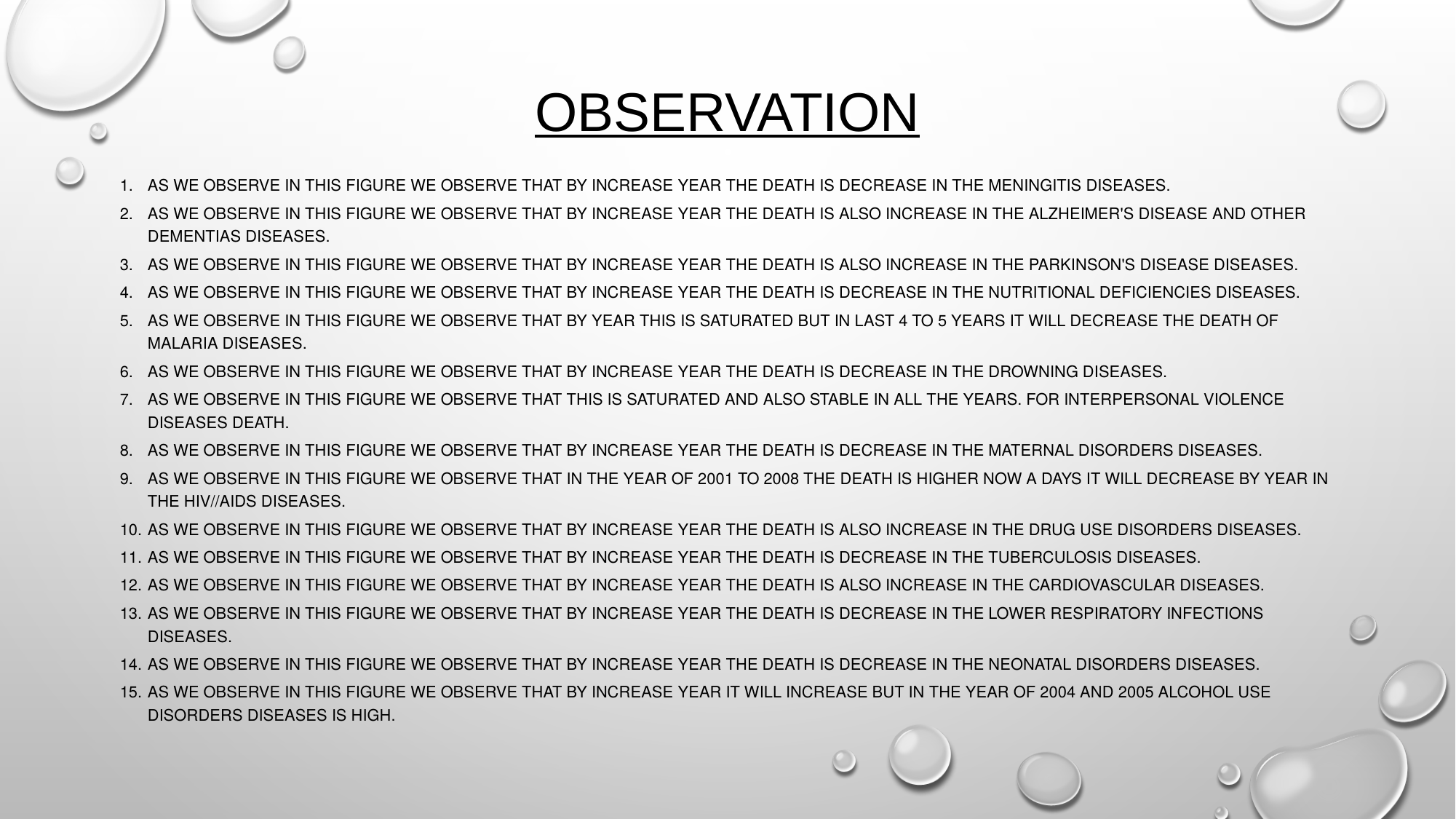

# observation
As we observe in this figure we observe that by increase year the death is decrease in the Meningitis diseases.
As we observe in this figure we observe that by increase year the death is also increase in the Alzheimer's Disease and Other Dementias diseases.
As we observe in this figure we observe that by increase year the death is also increase in the Parkinson's Disease diseases.
As we observe in this figure we observe that by increase year the death is decrease in the Nutritional Deficiencies diseases.
As we observe in this figure we observe that by year this is saturated but in last 4 to 5 years it will decrease the death of Malaria diseases.
As we observe in this figure we observe that by increase year the death is decrease in the Drowning diseases.
As we observe in this figure we observe that this is saturated and also stable in all the years. for Interpersonal Violence diseases death.
As we observe in this figure we observe that by increase year the death is decrease in the Maternal Disorders diseases.
As we observe in this figure we observe that in the year of 2001 to 2008 the death is higher now a days it will decrease by year in the HIV//AIDS diseases.
As we observe in this figure we observe that by increase year the death is also increase in the Drug Use Disorders diseases.
As we observe in this figure we observe that by increase year the death is decrease in the Tuberculosis diseases.
As we observe in this figure we observe that by increase year the death is also increase in the Cardiovascular diseases.
As we observe in this figure we observe that by increase year the death is decrease in the Lower Respiratory Infections diseases.
As we observe in this figure we observe that by increase year the death is decrease in the Neonatal Disorders diseases.
As we observe in this figure we observe that by increase year it will increase but in the year of 2004 and 2005 Alcohol Use Disorders diseases is high.